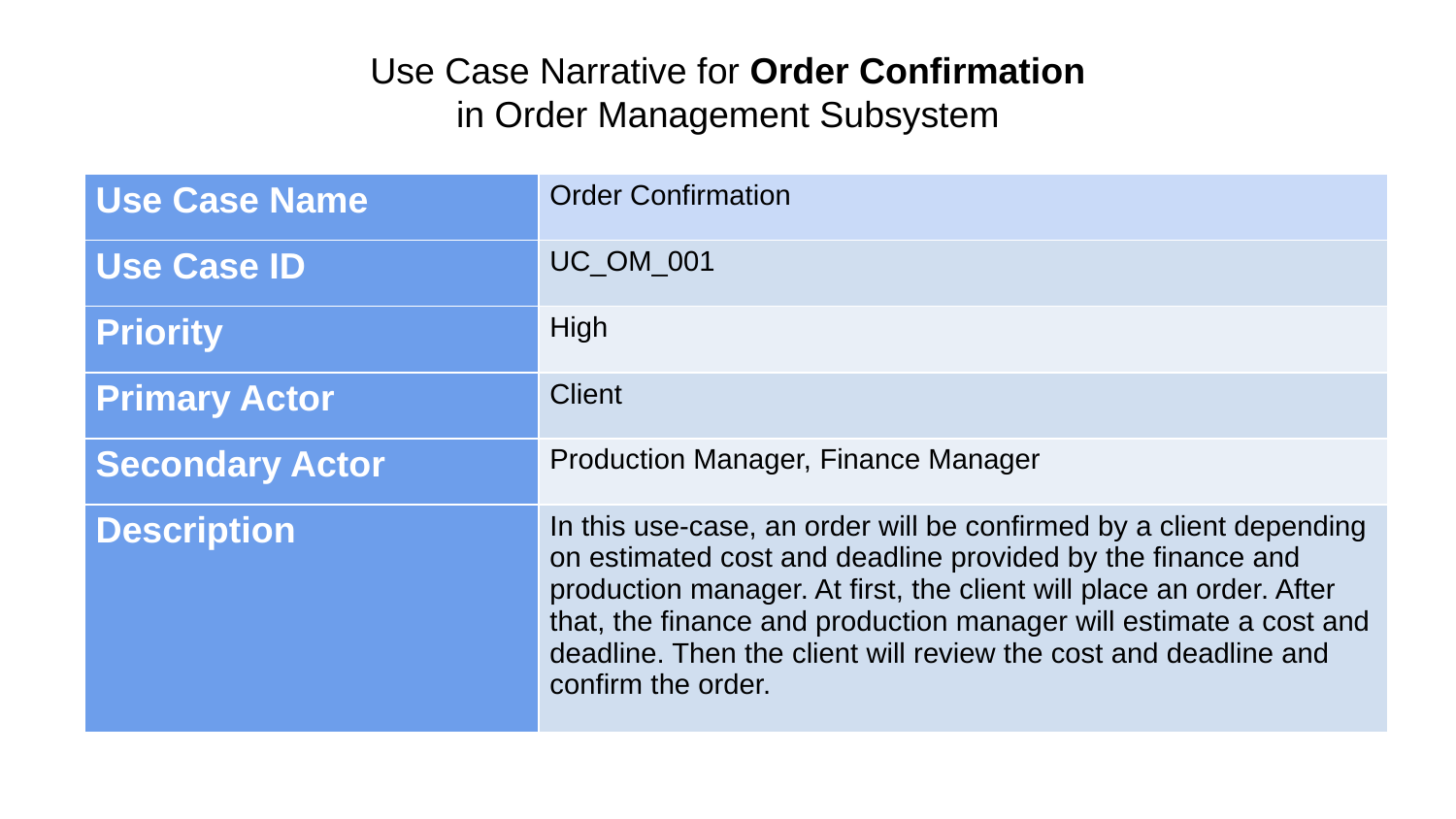

Use Case Narrative for Order Confirmation
in Order Management Subsystem
| Use Case Name | Order Confirmation |
| --- | --- |
| Use Case ID | UC\_OM\_001 |
| Priority | High |
| Primary Actor | Client |
| Secondary Actor | Production Manager, Finance Manager |
| Description | In this use-case, an order will be confirmed by a client depending on estimated cost and deadline provided by the finance and production manager. At first, the client will place an order. After that, the finance and production manager will estimate a cost and deadline. Then the client will review the cost and deadline and confirm the order. |